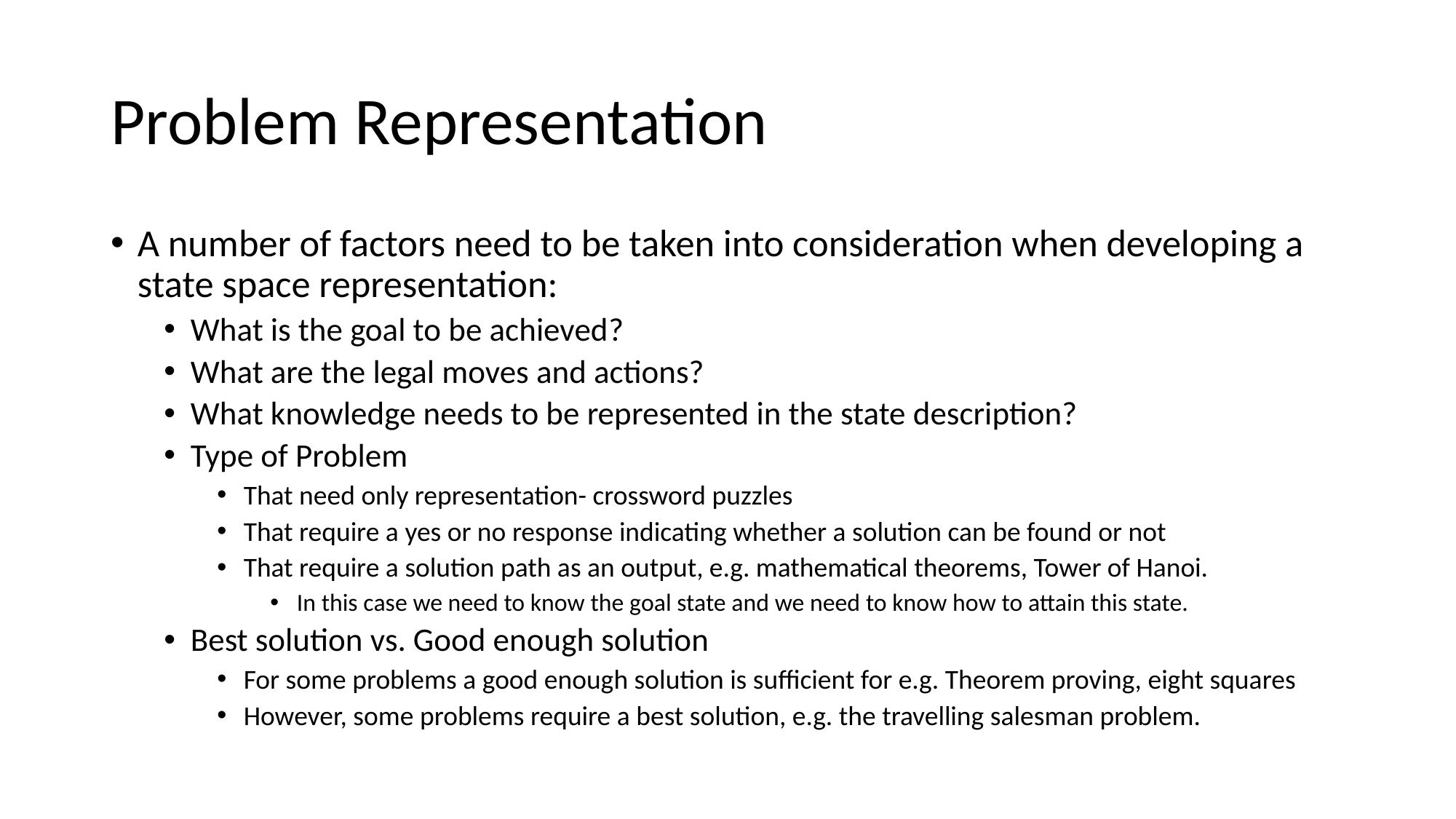

# Problem Representation
A number of factors need to be taken into consideration when developing a state space representation:
What is the goal to be achieved?
What are the legal moves and actions?
What knowledge needs to be represented in the state description?
Type of Problem
That need only representation- crossword puzzles
That require a yes or no response indicating whether a solution can be found or not
That require a solution path as an output, e.g. mathematical theorems, Tower of Hanoi.
In this case we need to know the goal state and we need to know how to attain this state.
Best solution vs. Good enough solution
For some problems a good enough solution is sufficient for e.g. Theorem proving, eight squares
However, some problems require a best solution, e.g. the travelling salesman problem.